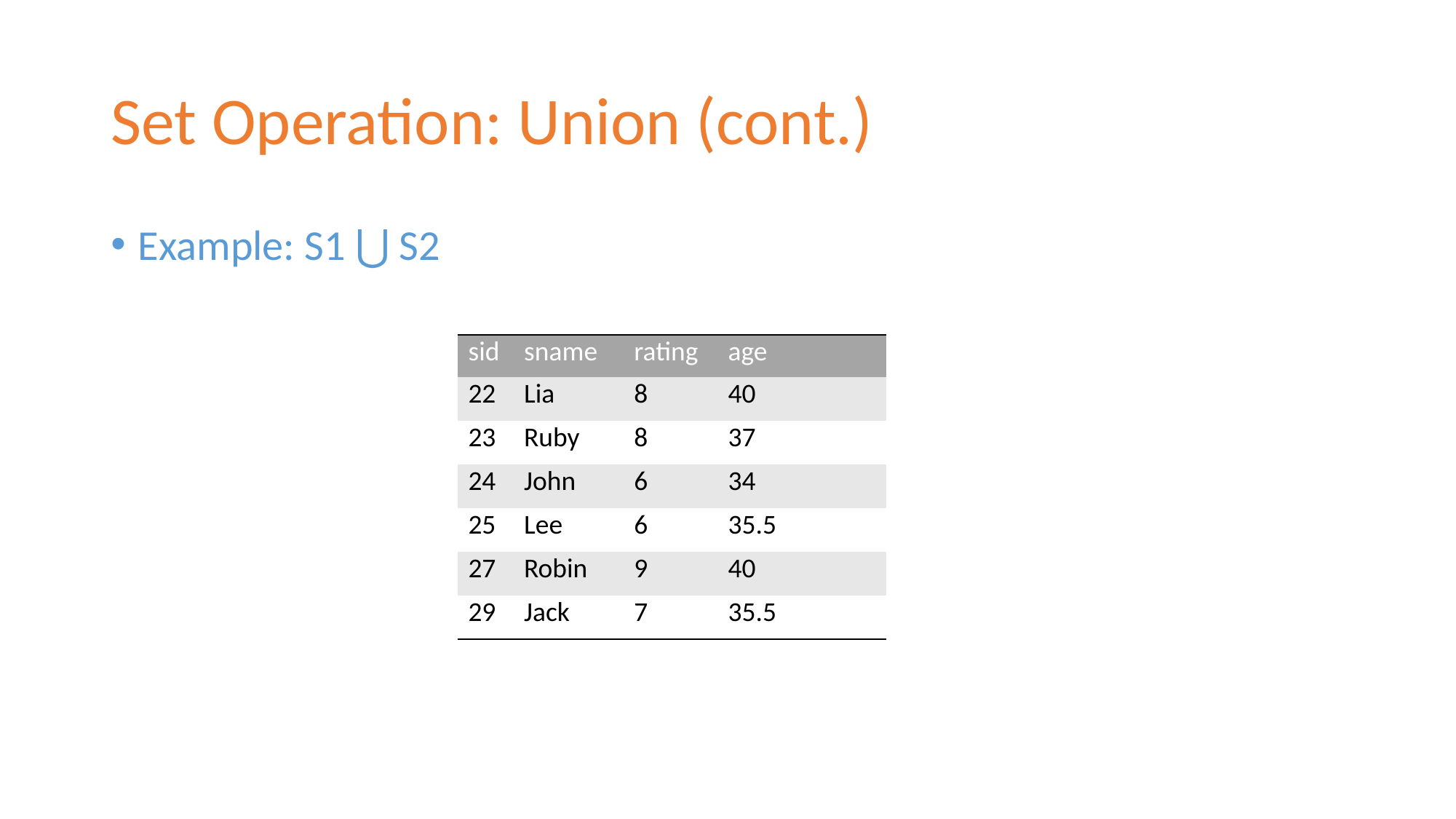

# Set Operation: Union (cont.)
Example: S1 ⋃ S2

| sid | sname | rating | age |
| --- | --- | --- | --- |
| 22 | Lia | 8 | 40 |
| 23 | Ruby | 8 | 37 |
| 24 | John | 6 | 34 |
| 25 | Lee | 6 | 35.5 |
| 27 | Robin | 9 | 40 |
| 29 | Jack | 7 | 35.5 |